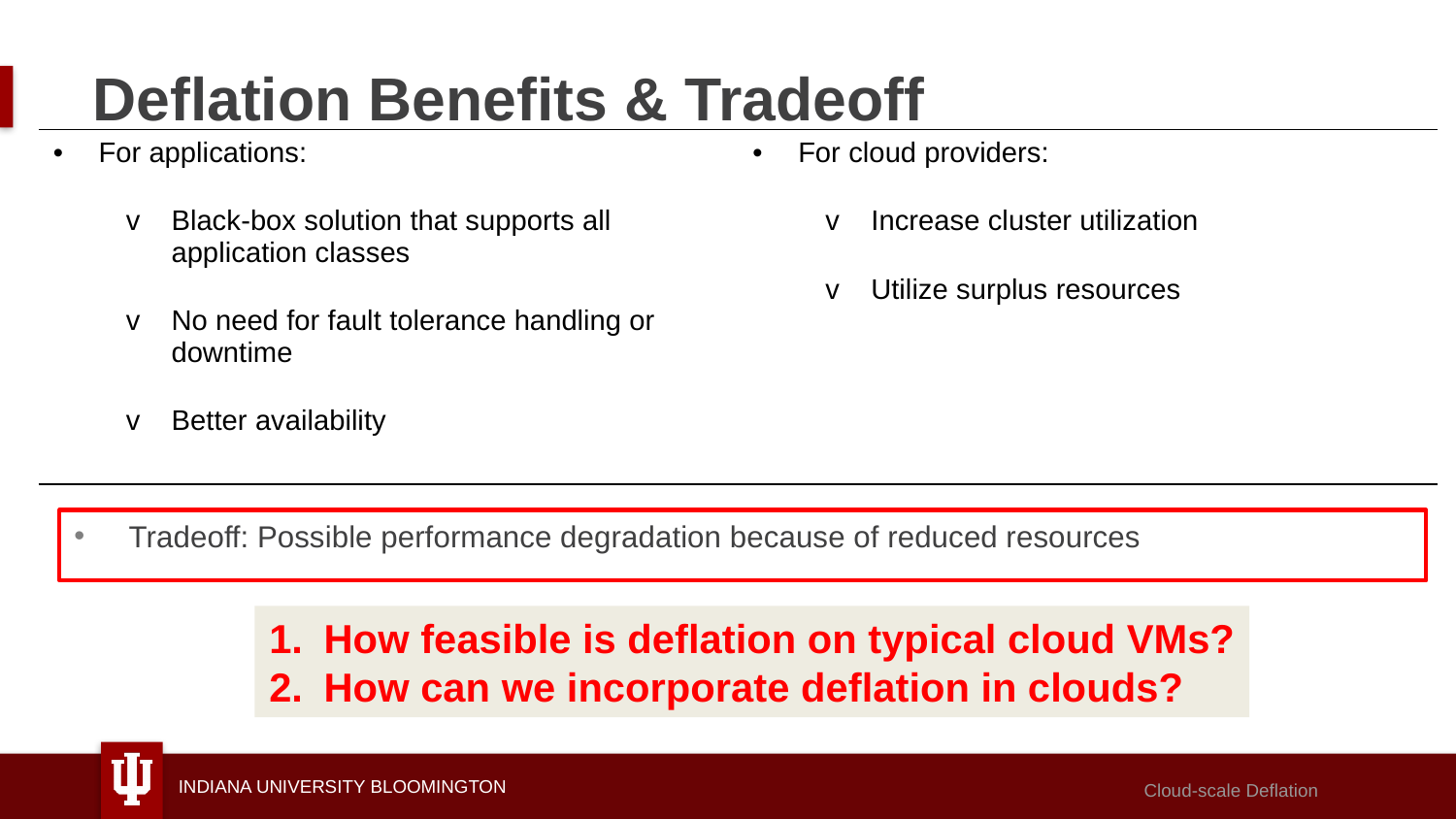

# Deflation Benefits & Tradeoff
| For applications: Black-box solution that supports all application classes No need for fault tolerance handling or downtime Better availability | For cloud providers: Increase cluster utilization Utilize surplus resources |
| --- | --- |

Tradeoff: Possible performance degradation because of reduced resources
How feasible is deflation on typical cloud VMs?
How can we incorporate deflation in clouds?